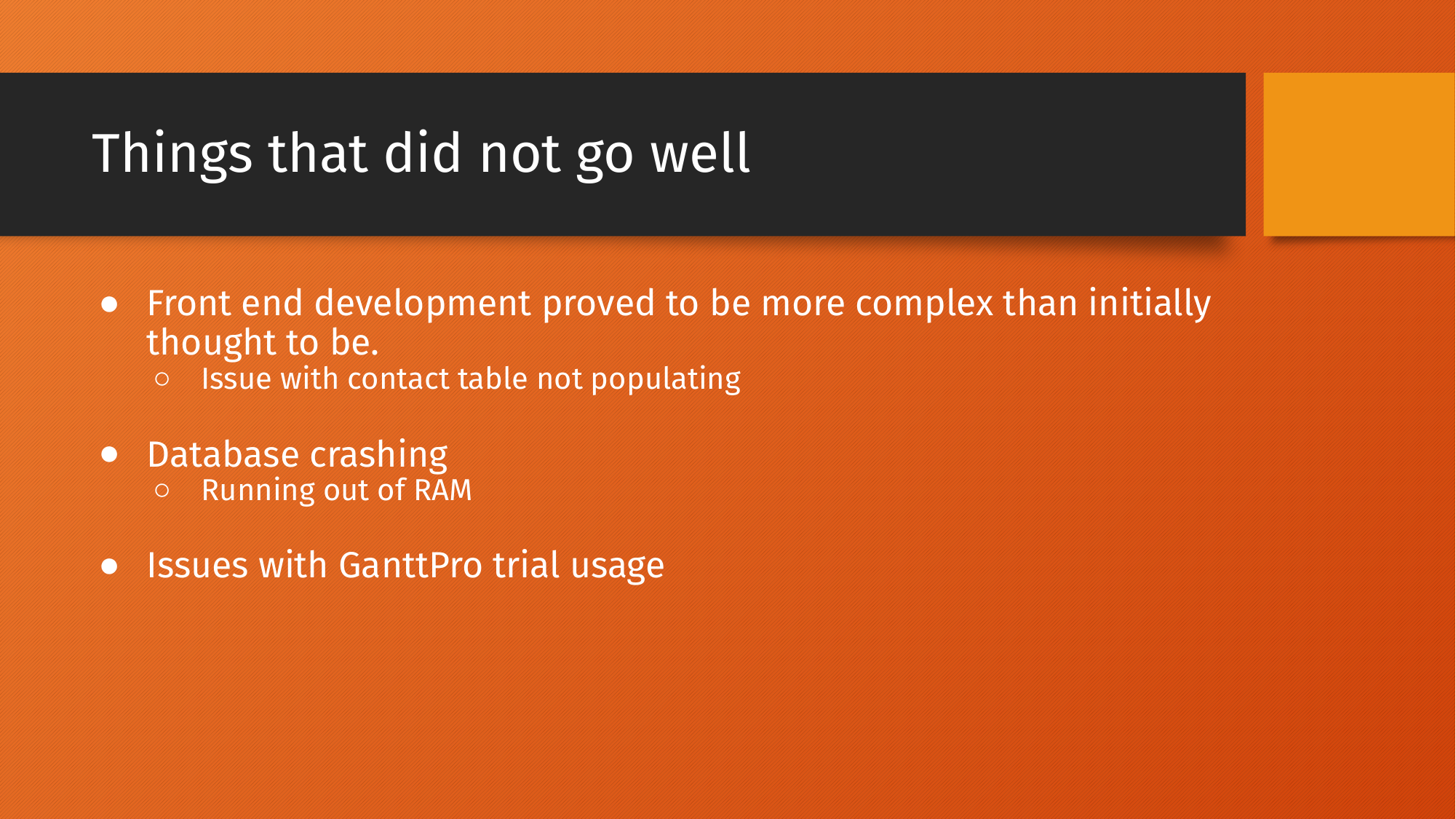

# Things that did not go well
Front end development proved to be more complex than initially thought to be.
Issue with contact table not populating

Database crashing
Running out of RAM

Issues with GanttPro trial usage